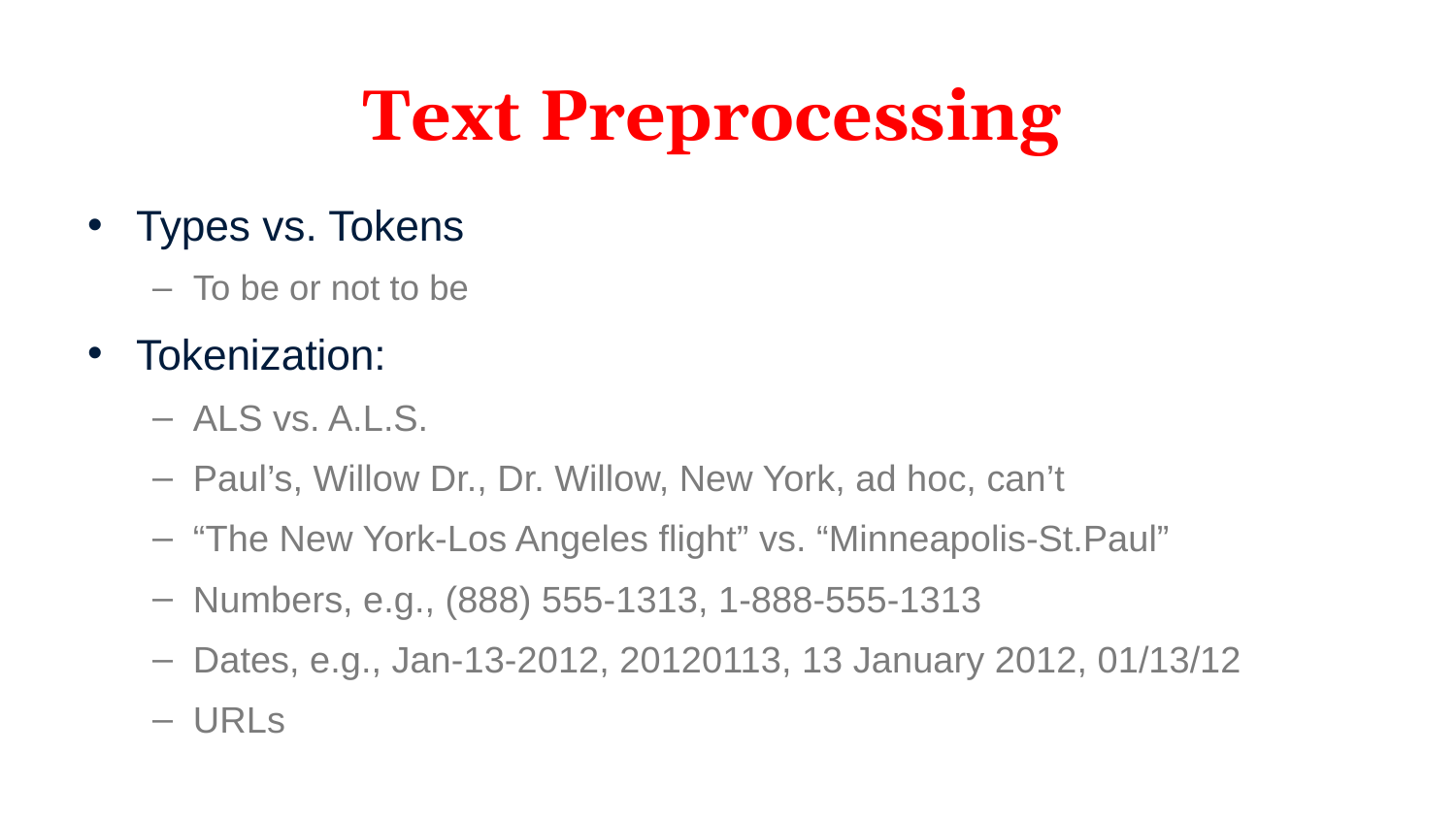

# Text Preprocessing
Types vs. Tokens
To be or not to be
Tokenization:
ALS vs. A.L.S.
Paul’s, Willow Dr., Dr. Willow, New York, ad hoc, can’t
“The New York-Los Angeles flight” vs. “Minneapolis-St.Paul”
Numbers, e.g., (888) 555-1313, 1-888-555-1313
Dates, e.g., Jan-13-2012, 20120113, 13 January 2012, 01/13/12
URLs